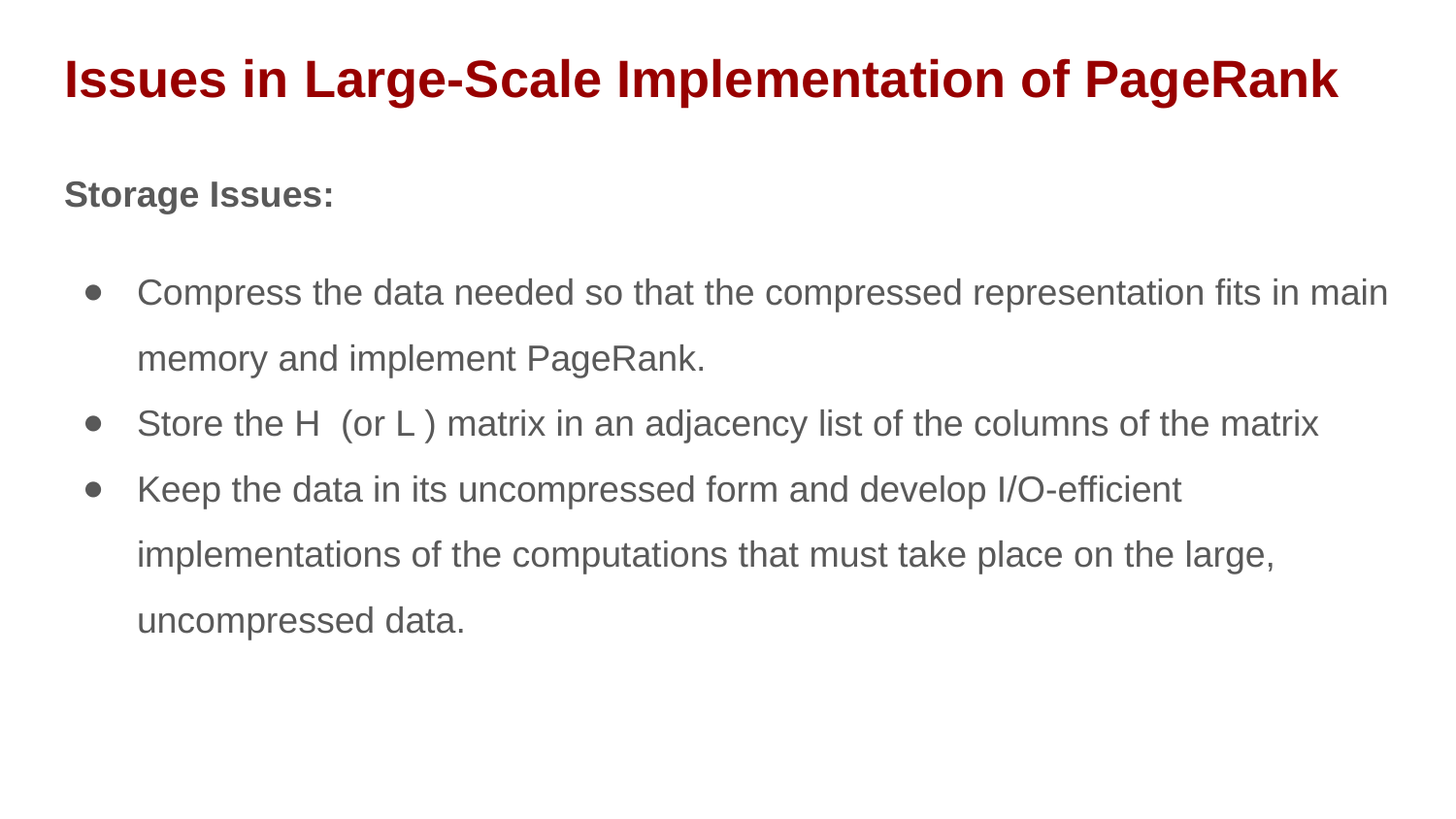

# Issues in Large-Scale Implementation of PageRank

Storage Issues:
Compress the data needed so that the compressed representation fits in main memory and implement PageRank.
Store the H  (or L ) matrix in an adjacency list of the columns of the matrix
Keep the data in its uncompressed form and develop I/O-efficient implementations of the computations that must take place on the large, uncompressed data.